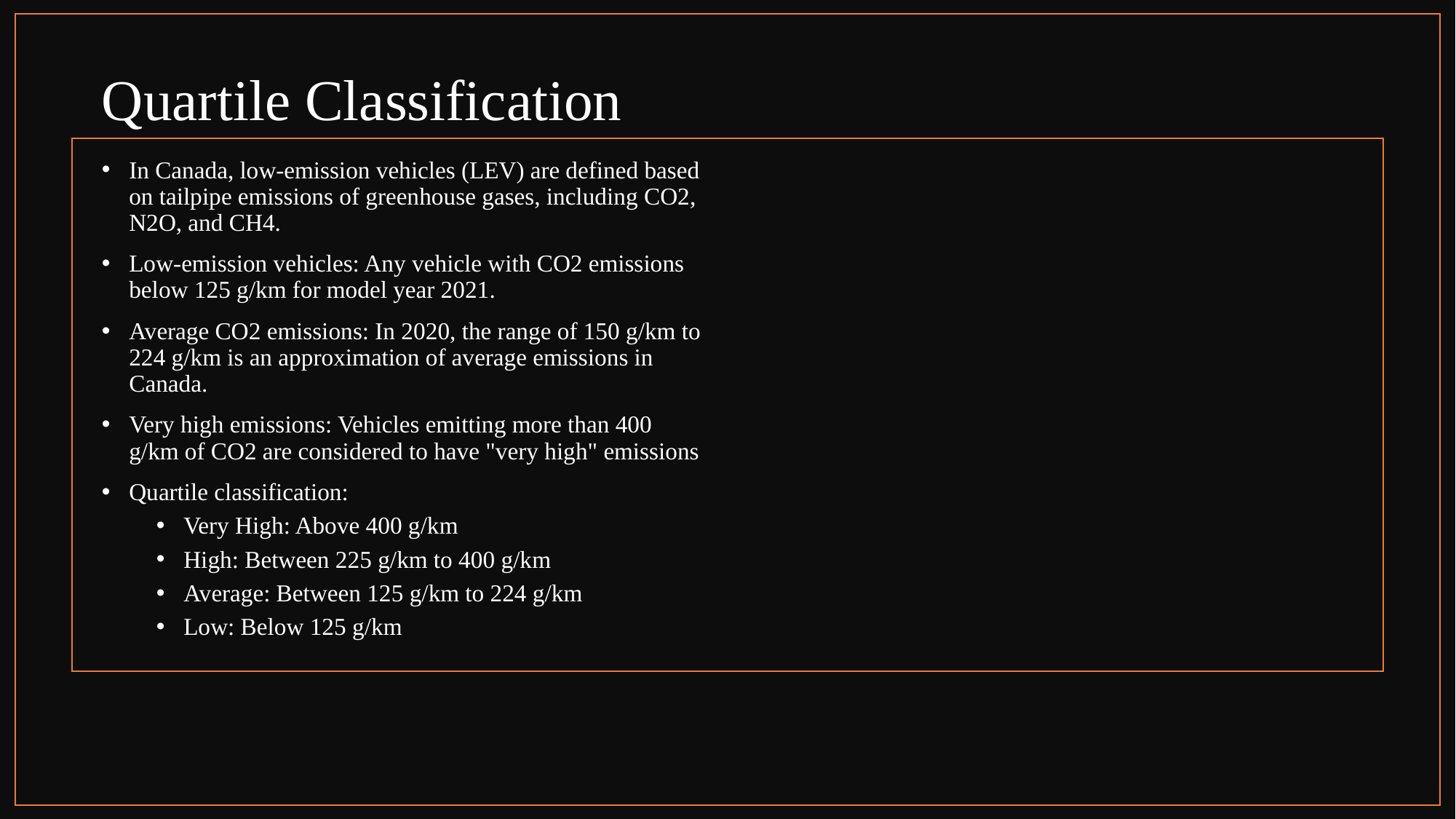

# Quartile Classification

In Canada, low-emission vehicles (LEV) are defined based on tailpipe emissions of greenhouse gases, including CO2, N2O, and CH4.
Low-emission vehicles: Any vehicle with CO2 emissions below 125 g/km for model year 2021.
Average CO2 emissions: In 2020, the range of 150 g/km to 224 g/km is an approximation of average emissions in Canada.
Very high emissions: Vehicles emitting more than 400 g/km of CO2 are considered to have "very high" emissions
Quartile classification:
Very High: Above 400 g/km
High: Between 225 g/km to 400 g/km
Average: Between 125 g/km to 224 g/km
Low: Below 125 g/km